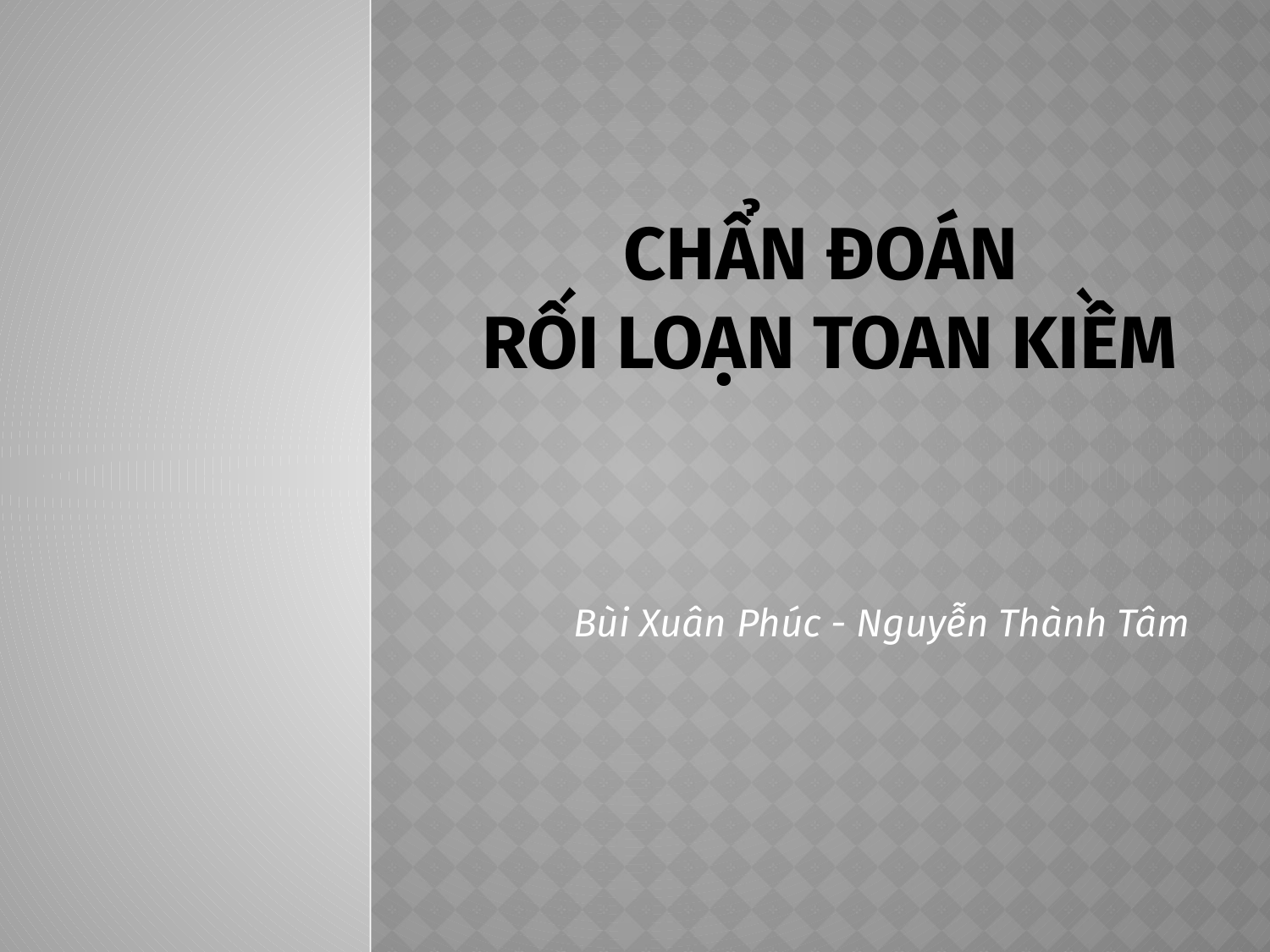

# CHẨN ĐOÁN RỐI LOẠN TOAN KIỀM
Bùi Xuân Phúc - Nguyễn Thành Tâm